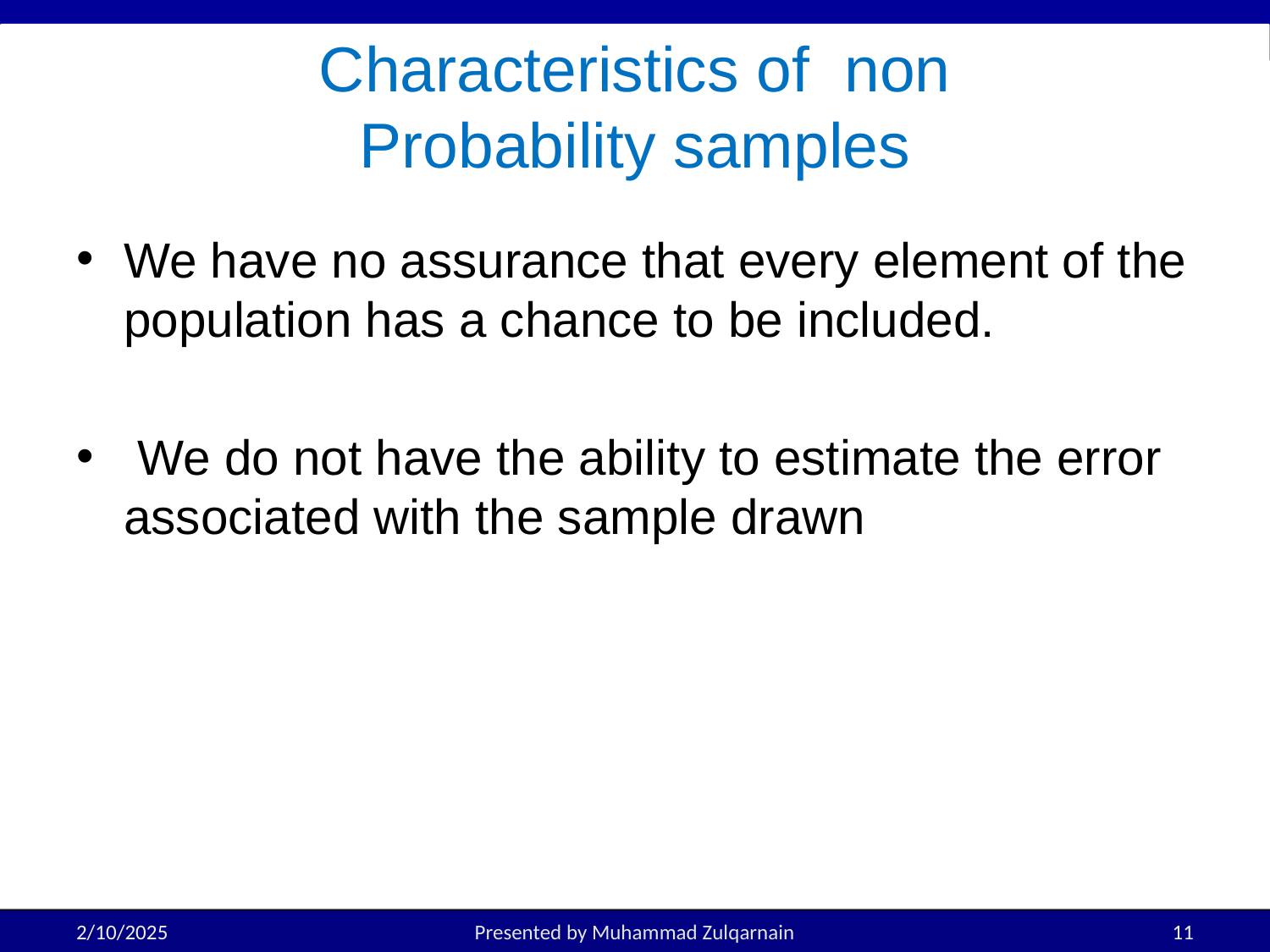

# Characteristics of  non Probability samples
We have no assurance that every element of the population has a chance to be included.

 We do not have the ability to estimate the error associated with the sample drawn
2/10/2025
Presented by Muhammad Zulqarnain
11